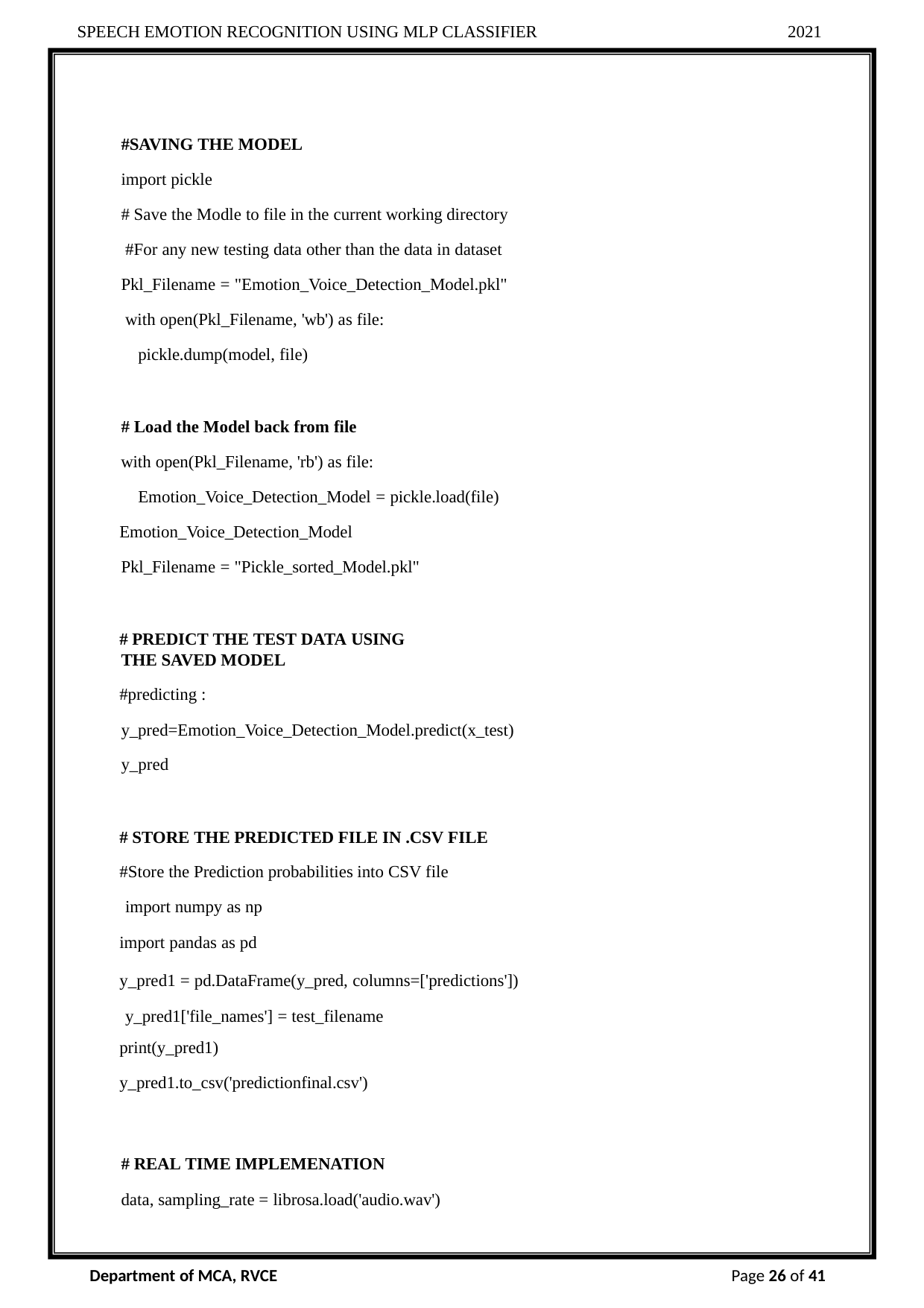

SPEECH EMOTION RECOGNITION USING MLP CLASSIFIER
2021

#SAVING THE MODEL
import pickle
# Save the Modle to file in the current working directory  #For any new testing data other than the data in dataset  Pkl_Filename = "Emotion_Voice_Detection_Model.pkl"  with open(Pkl_Filename, 'wb') as file:
pickle.dump(model, file)

# Load the Model back from file
with open(Pkl_Filename, 'rb') as file:  Emotion_Voice_Detection_Model = pickle.load(file)
Emotion_Voice_Detection_Model  Pkl_Filename = "Pickle_sorted_Model.pkl"

# PREDICT THE TEST DATA USING THE SAVED MODEL
#predicting :  y_pred=Emotion_Voice_Detection_Model.predict(x_test)  y_pred

# STORE THE PREDICTED FILE IN .CSV FILE
#Store the Prediction probabilities into CSV file  import numpy as np
import pandas as pd
y_pred1 = pd.DataFrame(y_pred, columns=['predictions'])  y_pred1['file_names'] = test_filename
print(y_pred1)
y_pred1.to_csv('predictionfinal.csv')
# REAL TIME IMPLEMENATION
data, sampling_rate = librosa.load('audio.wav')
Department of MCA, RVCE
Page 26 of 41